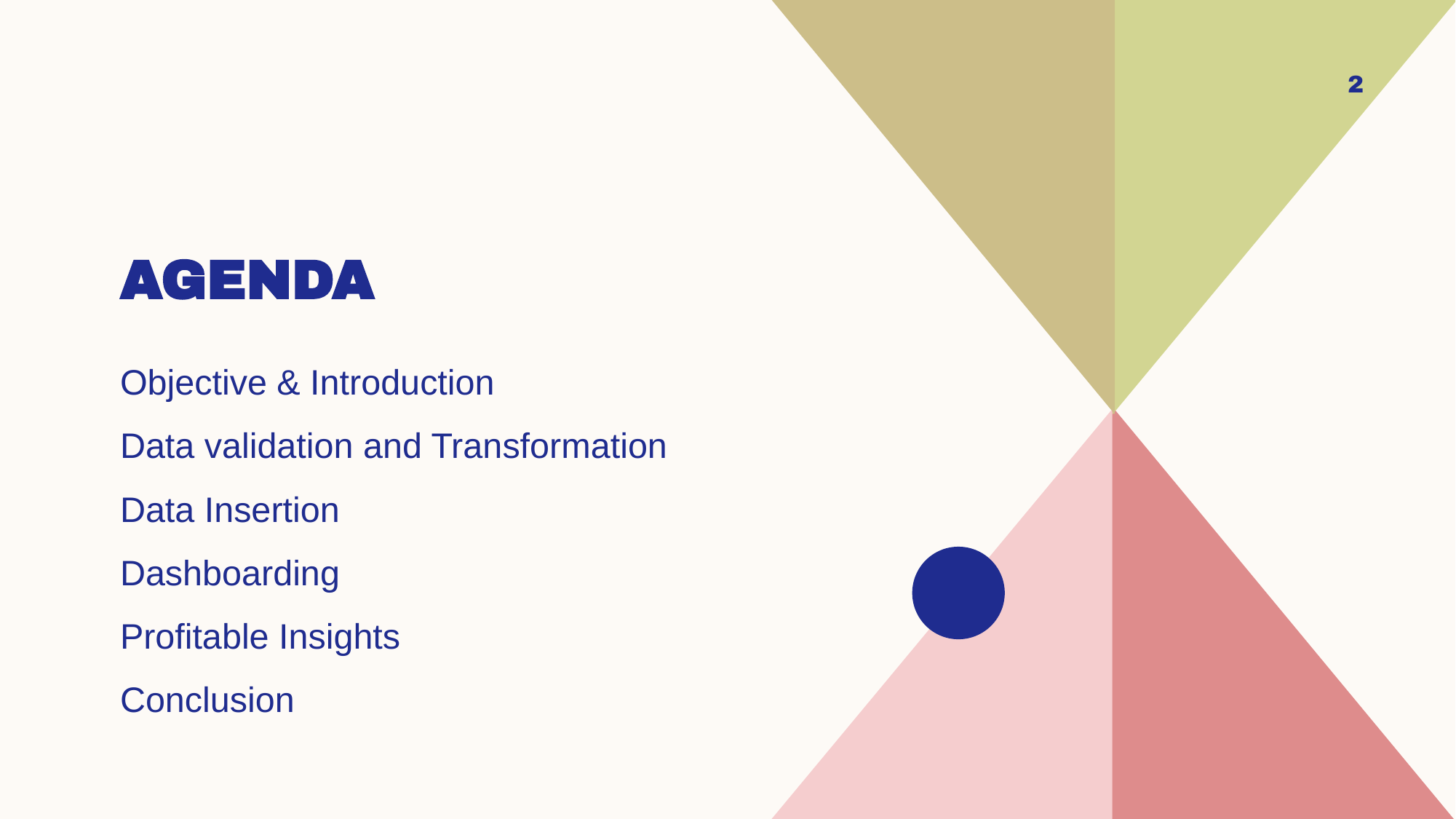

2
# agenda
Objective & Introduction
Data validation and Transformation
Data Insertion
Dashboarding
Profitable Insights
Conclusion